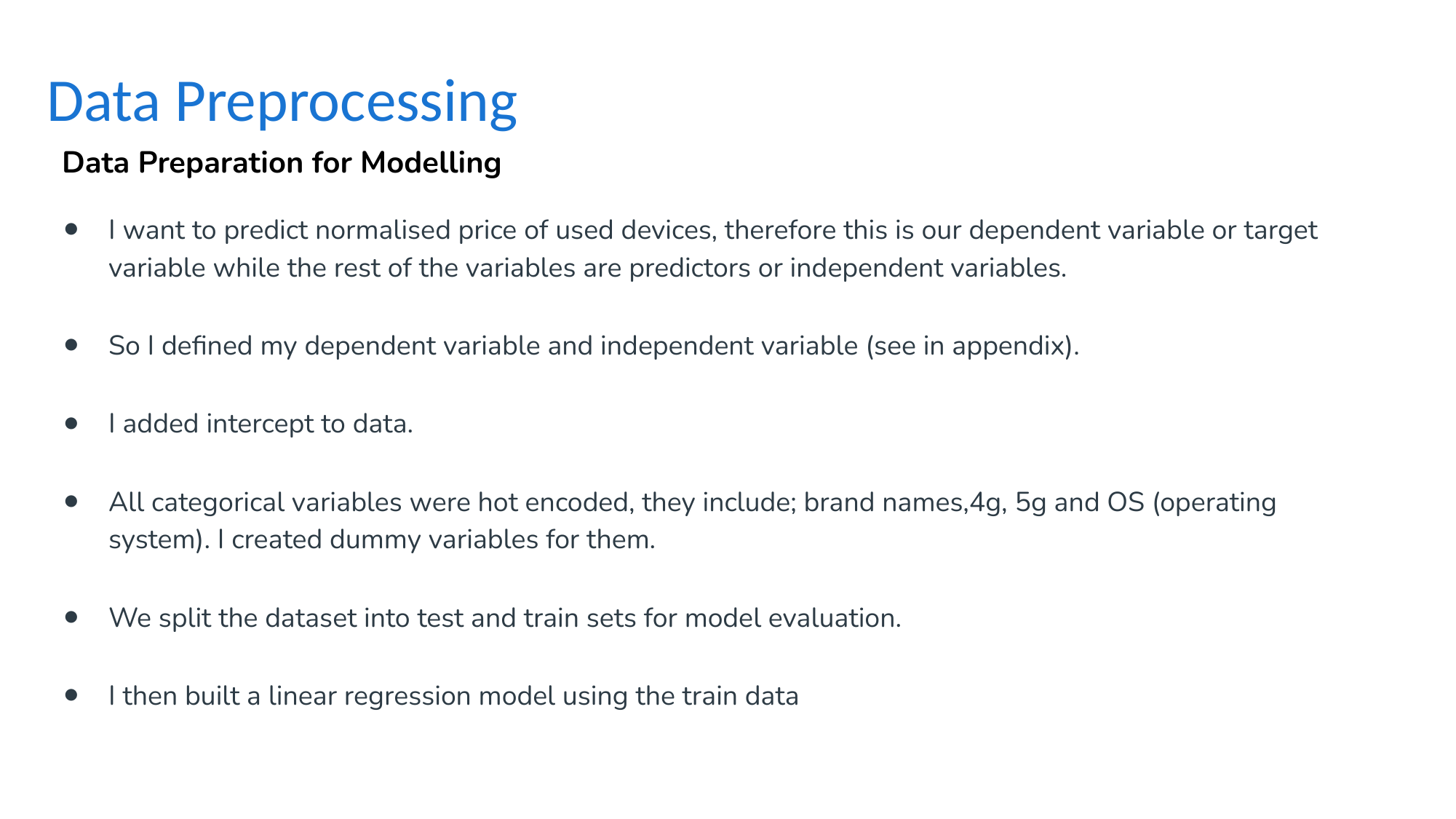

# Data Preprocessing
Data Preparation for Modelling
I want to predict normalised price of used devices, therefore this is our dependent variable or target variable while the rest of the variables are predictors or independent variables.
So I defined my dependent variable and independent variable (see in appendix).
I added intercept to data.
All categorical variables were hot encoded, they include; brand names,4g, 5g and OS (operating system). I created dummy variables for them.
We split the dataset into test and train sets for model evaluation.
I then built a linear regression model using the train data